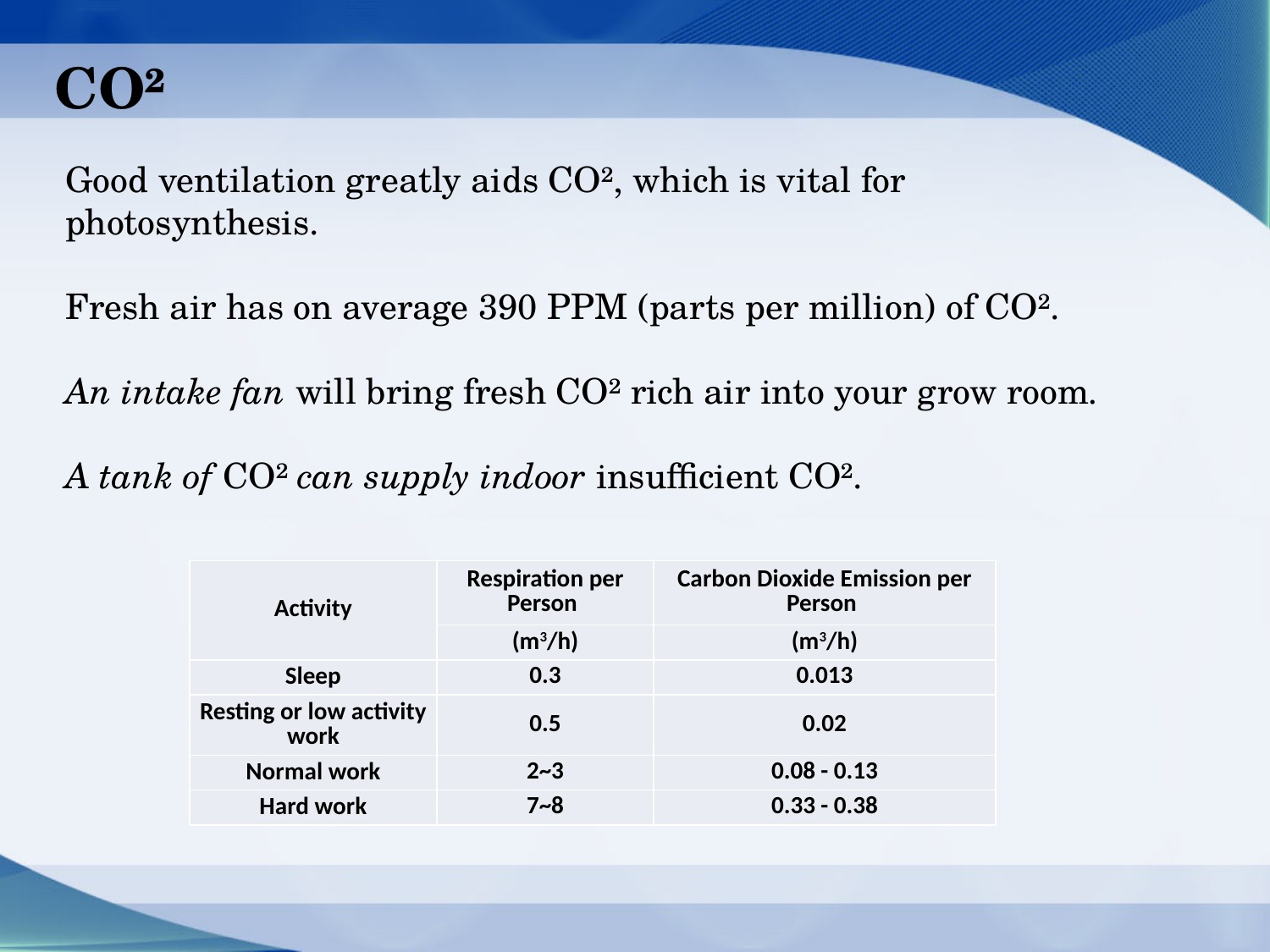

CO²
Good ventilation greatly aids CO², which is vital for photosynthesis.

Fresh air has on average 390 PPM (parts per million) of CO².

An intake fan will bring fresh CO² rich air into your grow room.

A tank of CO² can supply indoor insufficient CO².

| Activity | Respiration per Person | Carbon Dioxide Emission per Person |
| --- | --- | --- |
|  | (m3/h) | (m3/h) |
| Sleep | 0.3 | 0.013 |
| Resting or low activity work | 0.5 | 0.02 |
| Normal work | 2~3 | 0.08 - 0.13 |
| Hard work | 7~8 | 0.33 - 0.38 |